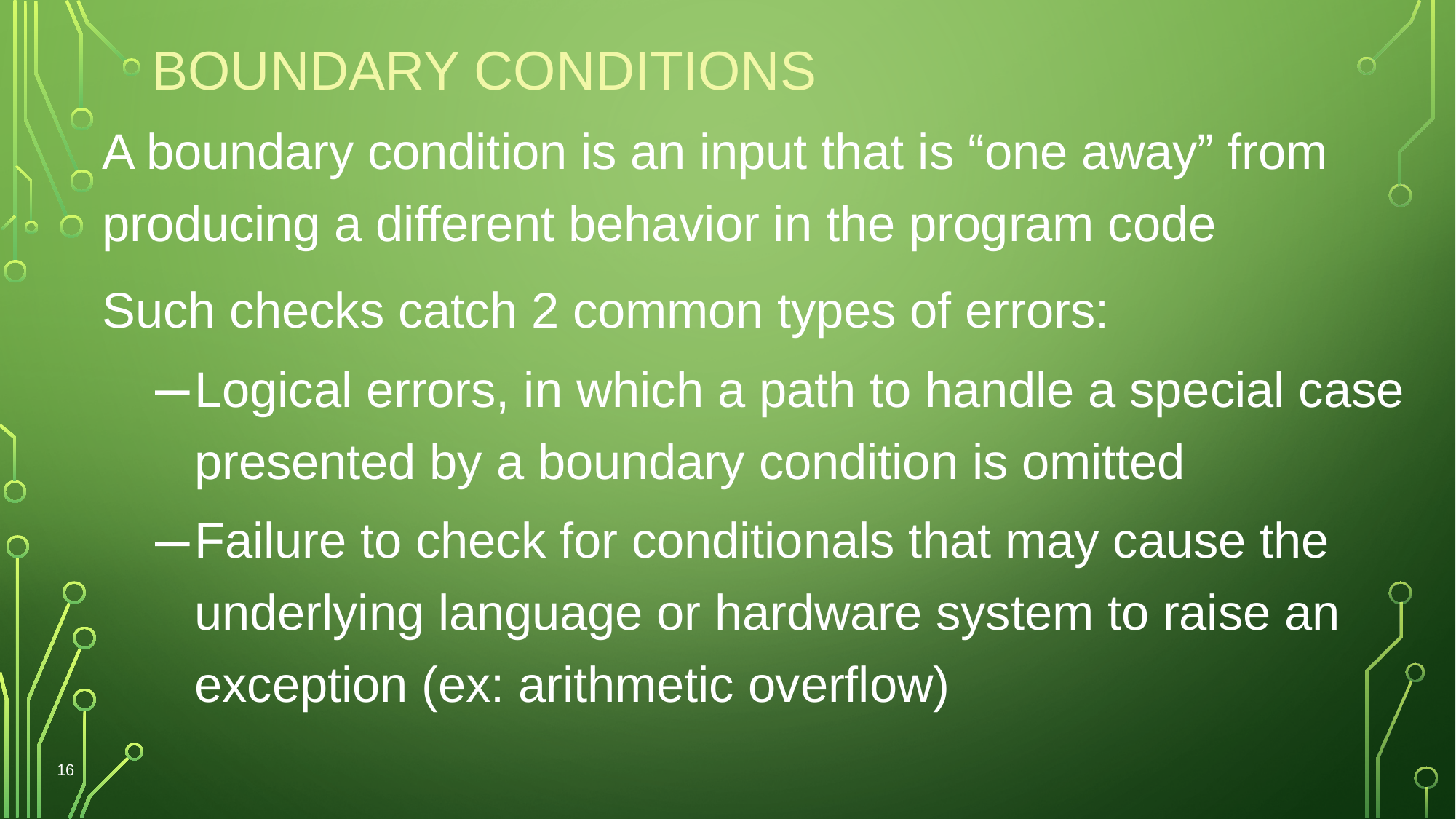

# Boundary Conditions
A boundary condition is an input that is “one away” from producing a different behavior in the program code
Such checks catch 2 common types of errors:
Logical errors, in which a path to handle a special case presented by a boundary condition is omitted
Failure to check for conditionals that may cause the underlying language or hardware system to raise an exception (ex: arithmetic overflow)

16